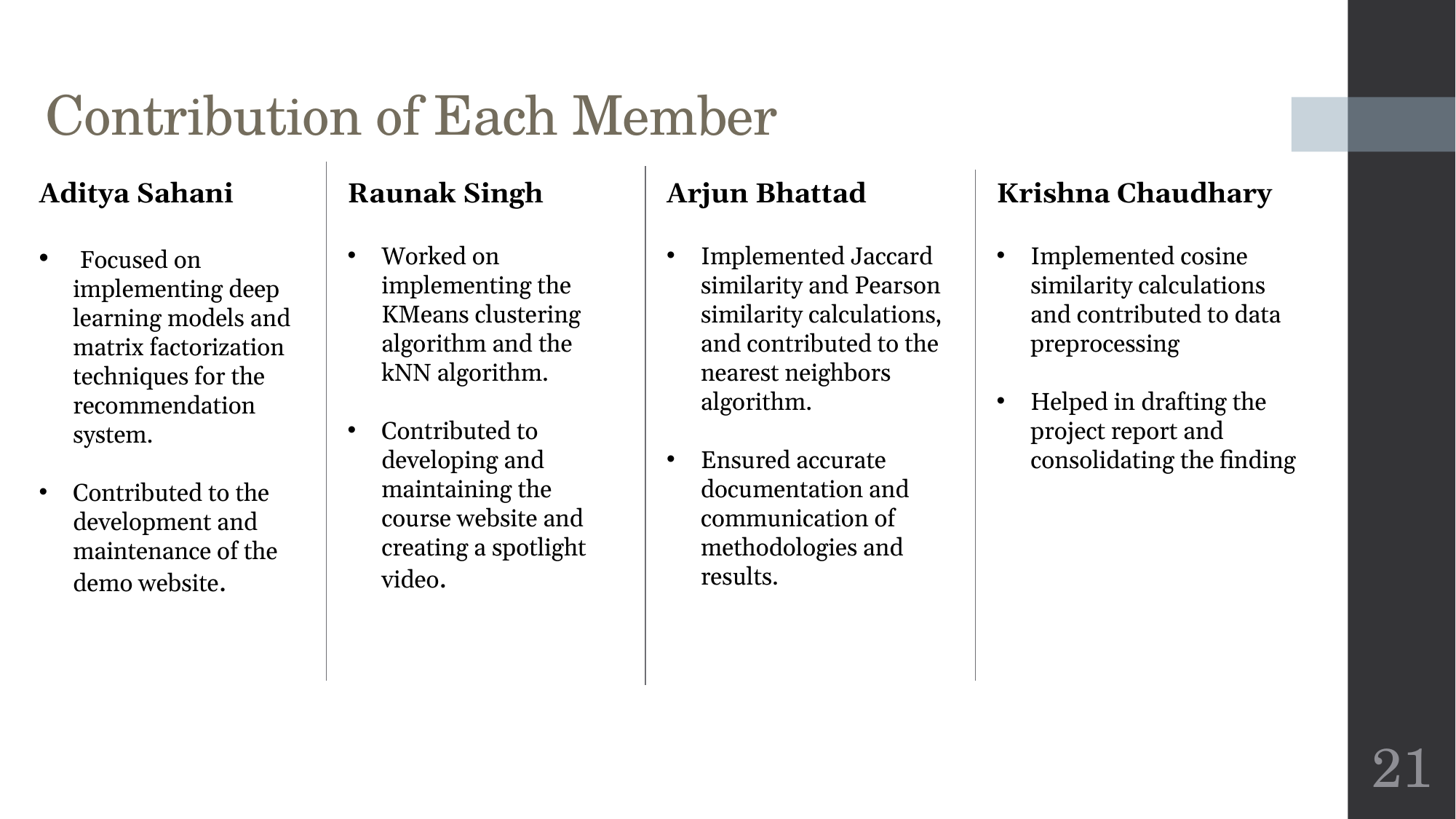

# Contribution of Each Member
Aditya Sahani

 Focused on implementing deep learning models and matrix factorization techniques for the recommendation system.

Contributed to the development and maintenance of the demo website.
Raunak Singh

Worked on implementing the KMeans clustering algorithm and the kNN algorithm.

Contributed to developing and maintaining the course website and creating a spotlight video.
Arjun Bhattad

Implemented Jaccard similarity and Pearson similarity calculations, and contributed to the nearest neighbors algorithm.

Ensured accurate documentation and communication of methodologies and results.
Krishna Chaudhary

Implemented cosine similarity calculations and contributed to data preprocessing

Helped in drafting the project report and consolidating the finding
21